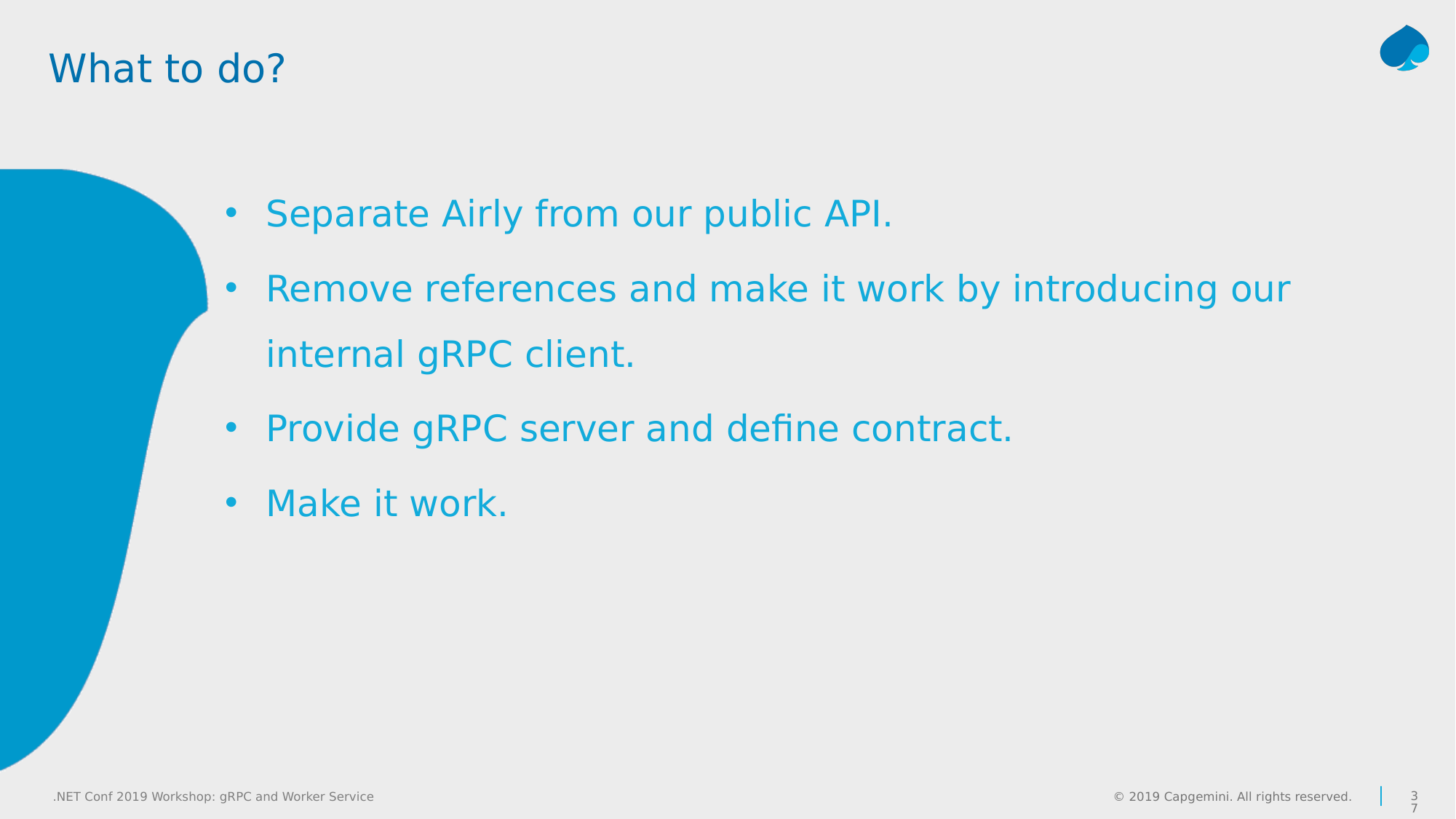

# What to do?
Separate Airly from our public API.
Remove references and make it work by introducing our internal gRPC client.
Provide gRPC server and define contract.
Make it work.

© 2019 Capgemini. All rights reserved.
37